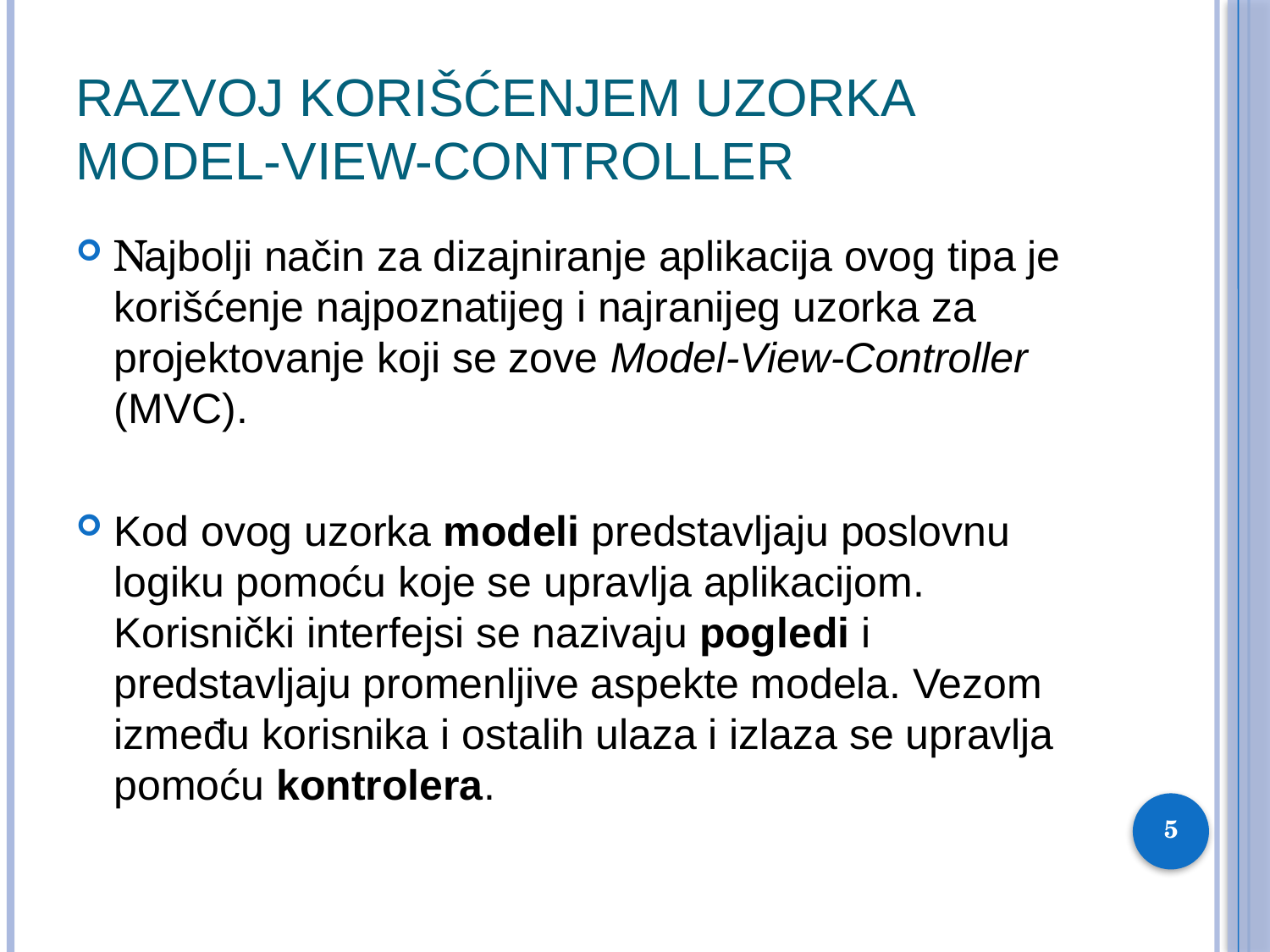

# Razvoj korišćenjem uzorka Model-View-Controller
Najbolji način za dizajniranje aplikacija ovog tipa je korišćenje najpoznatijeg i najranijeg uzorka za projektovanje koji se zove Model-View-Controller (MVC).

Kod ovog uzorka modeli predstavljaju poslovnu logiku pomoću koje se upravlja aplikacijom. Korisnički interfejsi se nazivaju pogledi i predstavljaju promenljive aspekte modela. Vezom između korisnika i ostalih ulaza i izlaza se upravlja pomoću kontrolera.
5